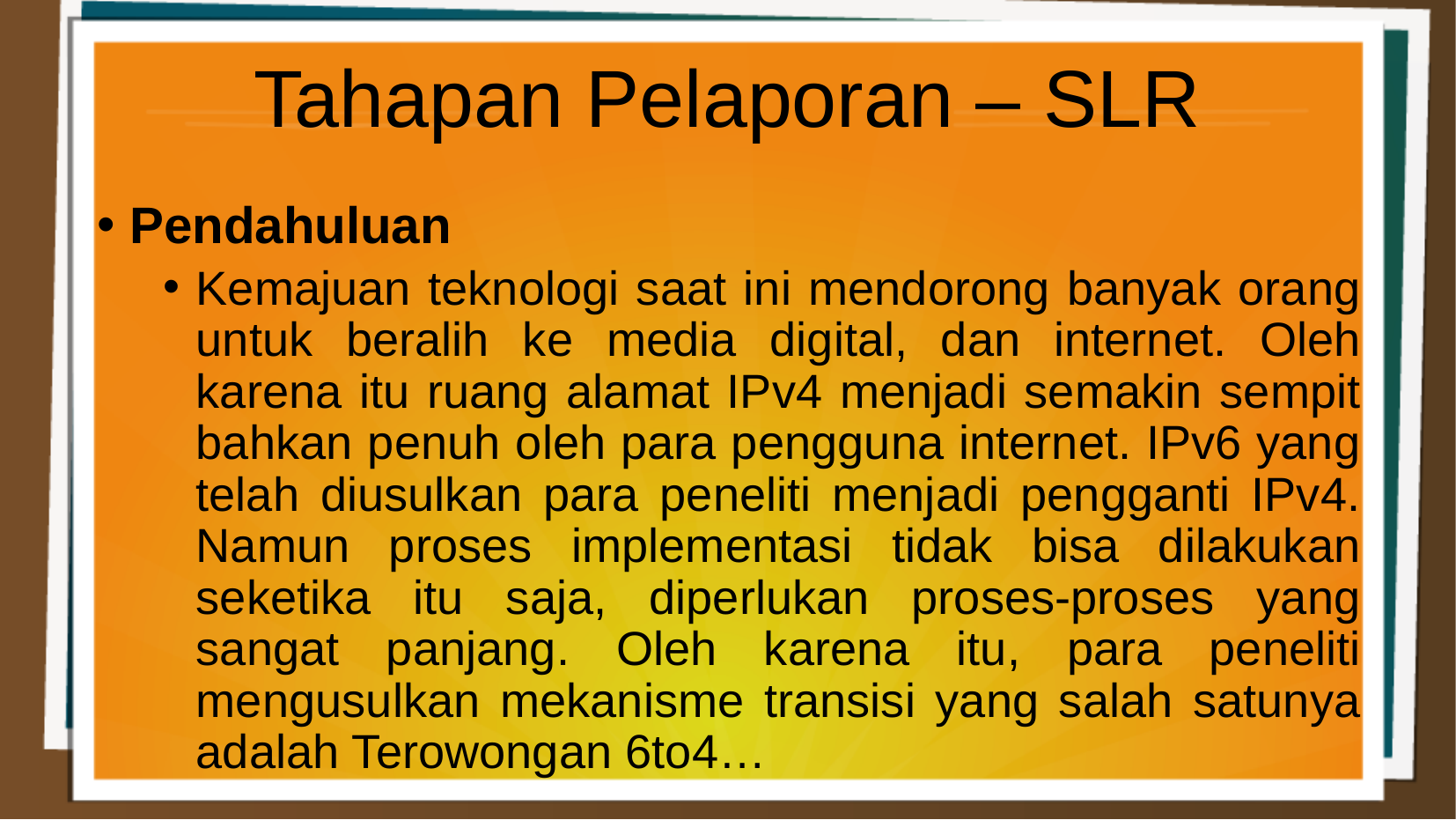

Tahapan Pelaporan – SLR
Pendahuluan
Kemajuan teknologi saat ini mendorong banyak orang untuk beralih ke media digital, dan internet. Oleh karena itu ruang alamat IPv4 menjadi semakin sempit bahkan penuh oleh para pengguna internet. IPv6 yang telah diusulkan para peneliti menjadi pengganti IPv4. Namun proses implementasi tidak bisa dilakukan seketika itu saja, diperlukan proses-proses yang sangat panjang. Oleh karena itu, para peneliti mengusulkan mekanisme transisi yang salah satunya adalah Terowongan 6to4…